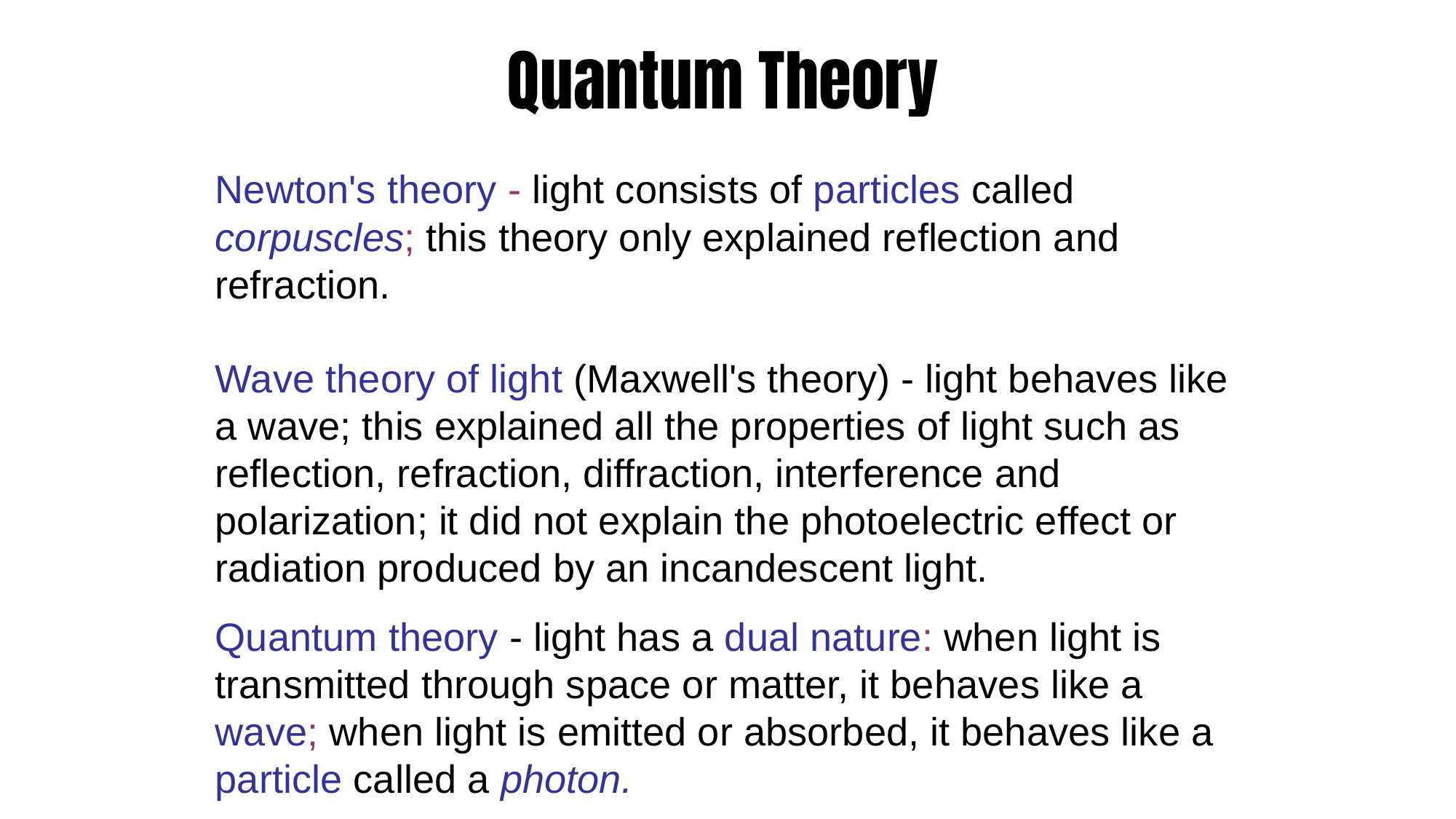

Quantum Theory

Newton's theory - light consists of particles called corpuscles; this theory only explained reflection and refraction.

Wave theory of light (Maxwell's theory) - light behaves like a wave; this explained all the properties of light such as reflection, refraction, diffraction, interference and polarization; it did not explain the photoelectric effect or radiation produced by an incandescent light.

Quantum theory - light has a dual nature: when light is transmitted through space or matter, it behaves like a wave; when light is emitted or absorbed, it behaves like a particle called a photon.